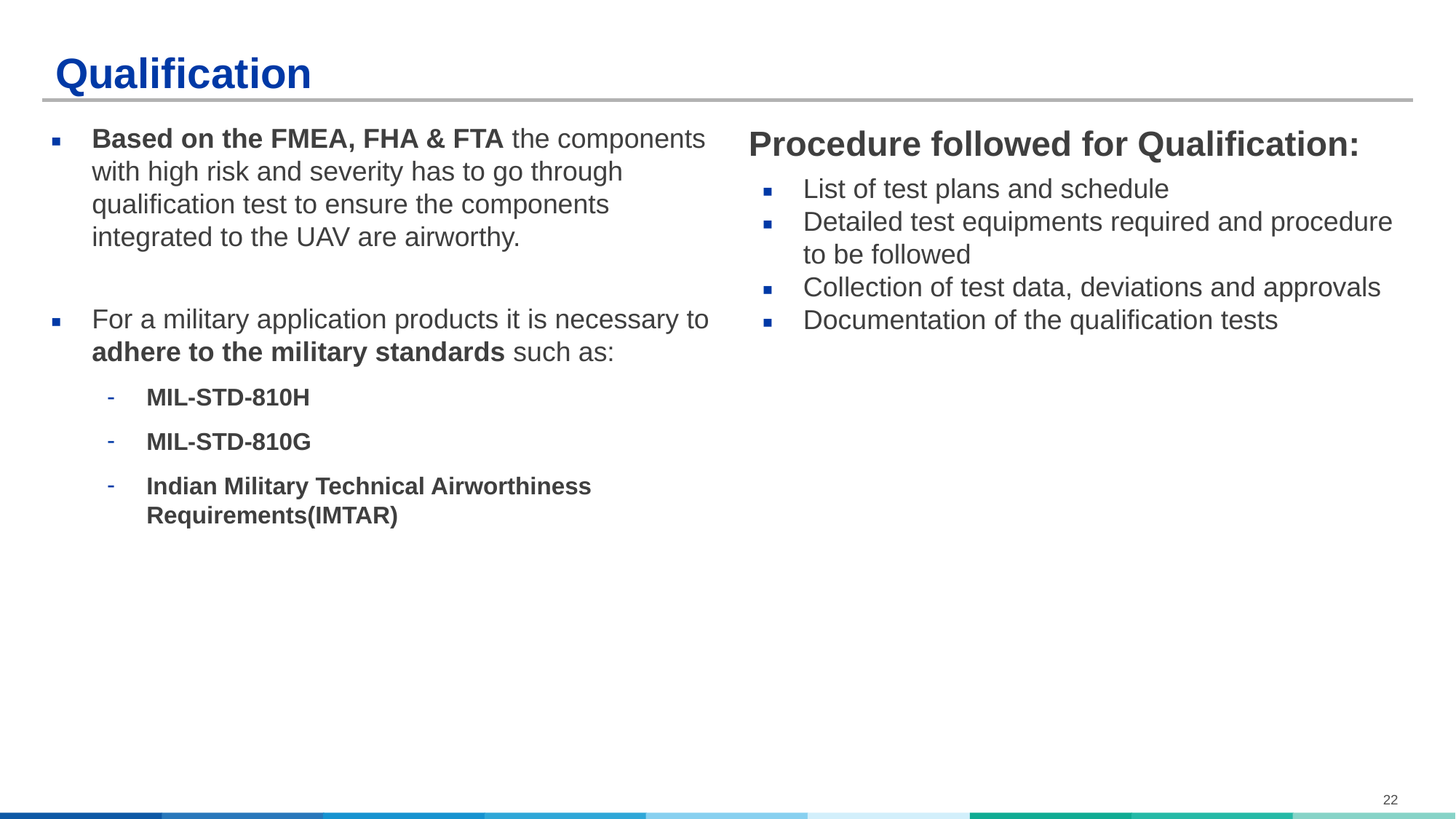

# Qualification
Based on the FMEA, FHA & FTA the components with high risk and severity has to go through qualification test to ensure the components integrated to the UAV are airworthy.

For a military application products it is necessary to adhere to the military standards such as:
MIL-STD-810H
MIL-STD-810G
Indian Military Technical Airworthiness Requirements(IMTAR)
Procedure followed for Qualification:
List of test plans and schedule
Detailed test equipments required and procedure to be followed
Collection of test data, deviations and approvals
Documentation of the qualification tests
22